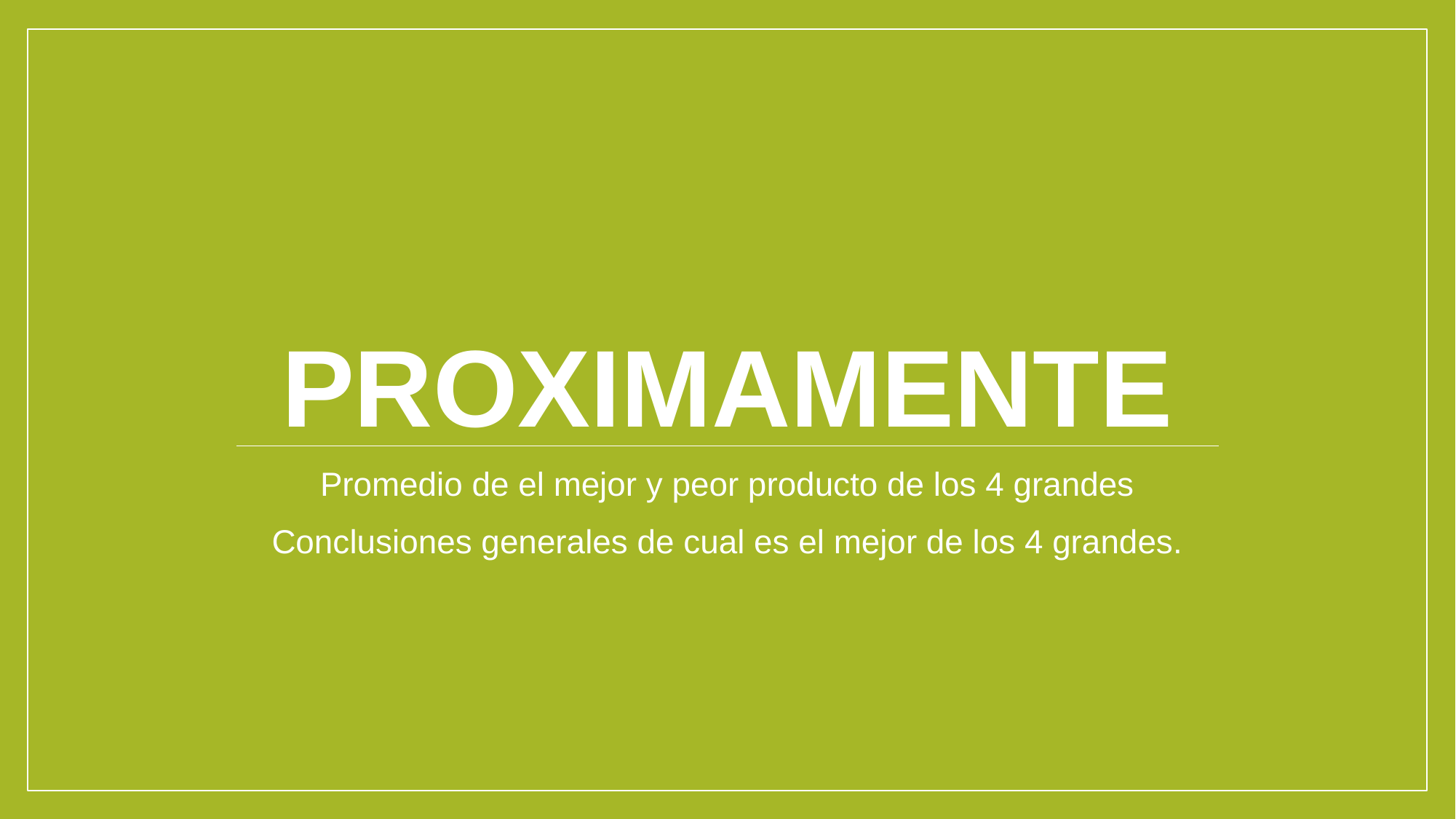

# proximamente
Promedio de el mejor y peor producto de los 4 grandes
Conclusiones generales de cual es el mejor de los 4 grandes.